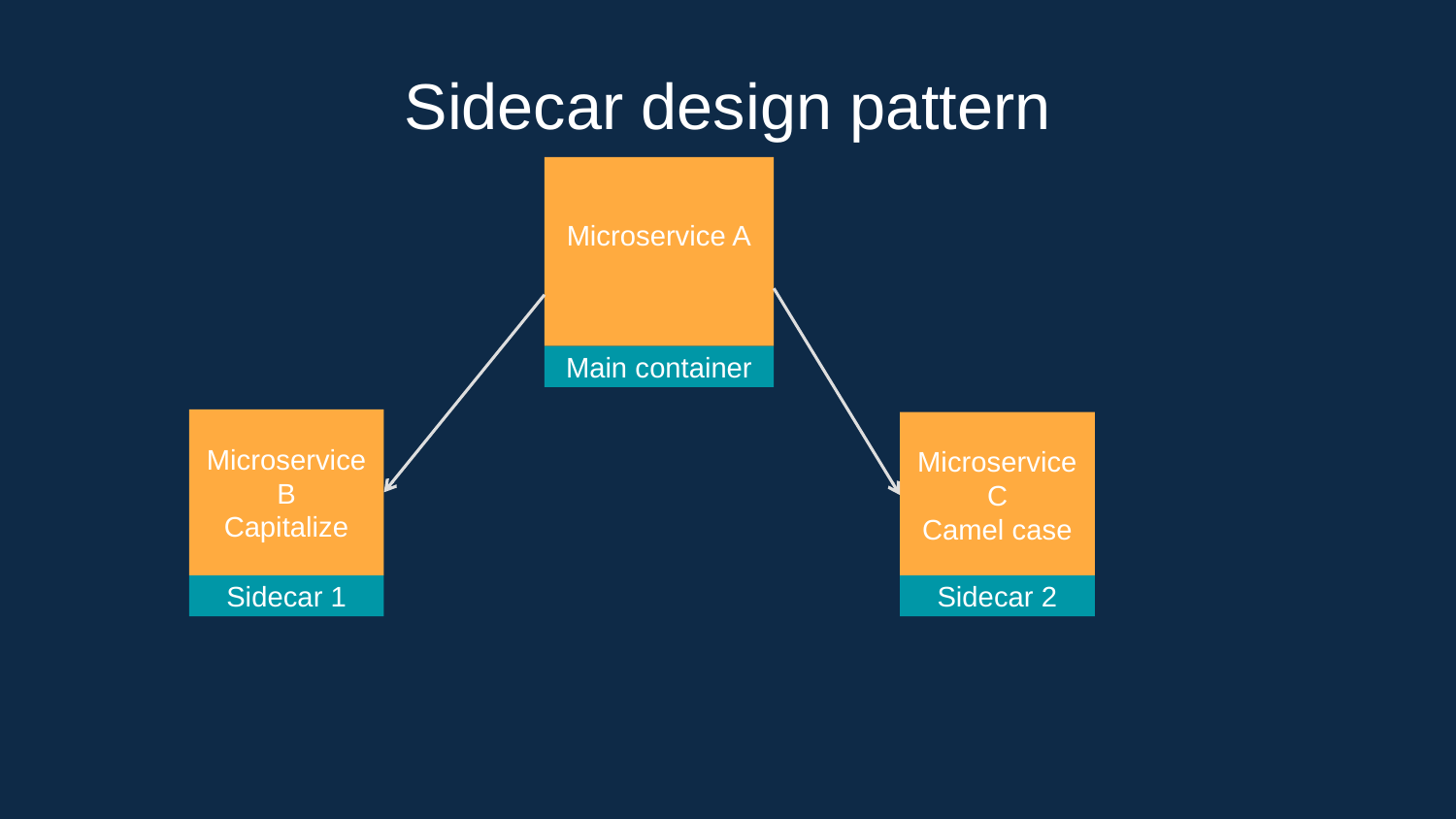

Sidecar design pattern
Microservice A

Main container
Microservice B
Capitalize
Microservice C
Camel case
Sidecar 1
Sidecar 2